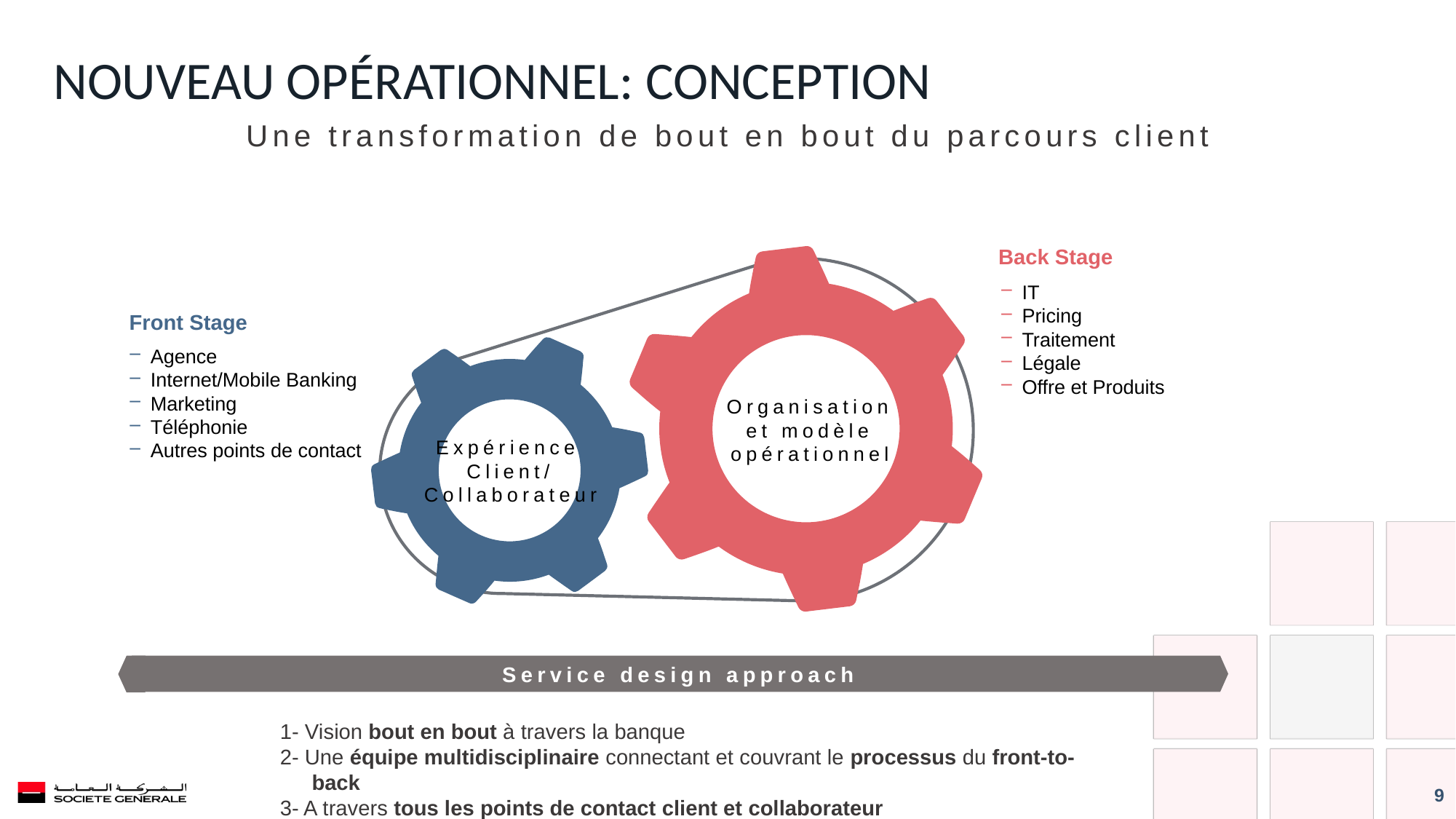

# nouveau opérationnel: Conception
Une transformation de bout en bout du parcours client

Organisation et modèle opérationnel

Expérience
Client/ Collaborateur
Back Stage
IT
Pricing
Traitement
Légale
Offre et Produits
Front Stage
Agence
Internet/Mobile Banking
Marketing
Téléphonie
Autres points de contact

Service design approach
1- Vision bout en bout à travers la banque
2- Une équipe multidisciplinaire connectant et couvrant le processus du front-to-back
3- A travers tous les points de contact client et collaborateur
9